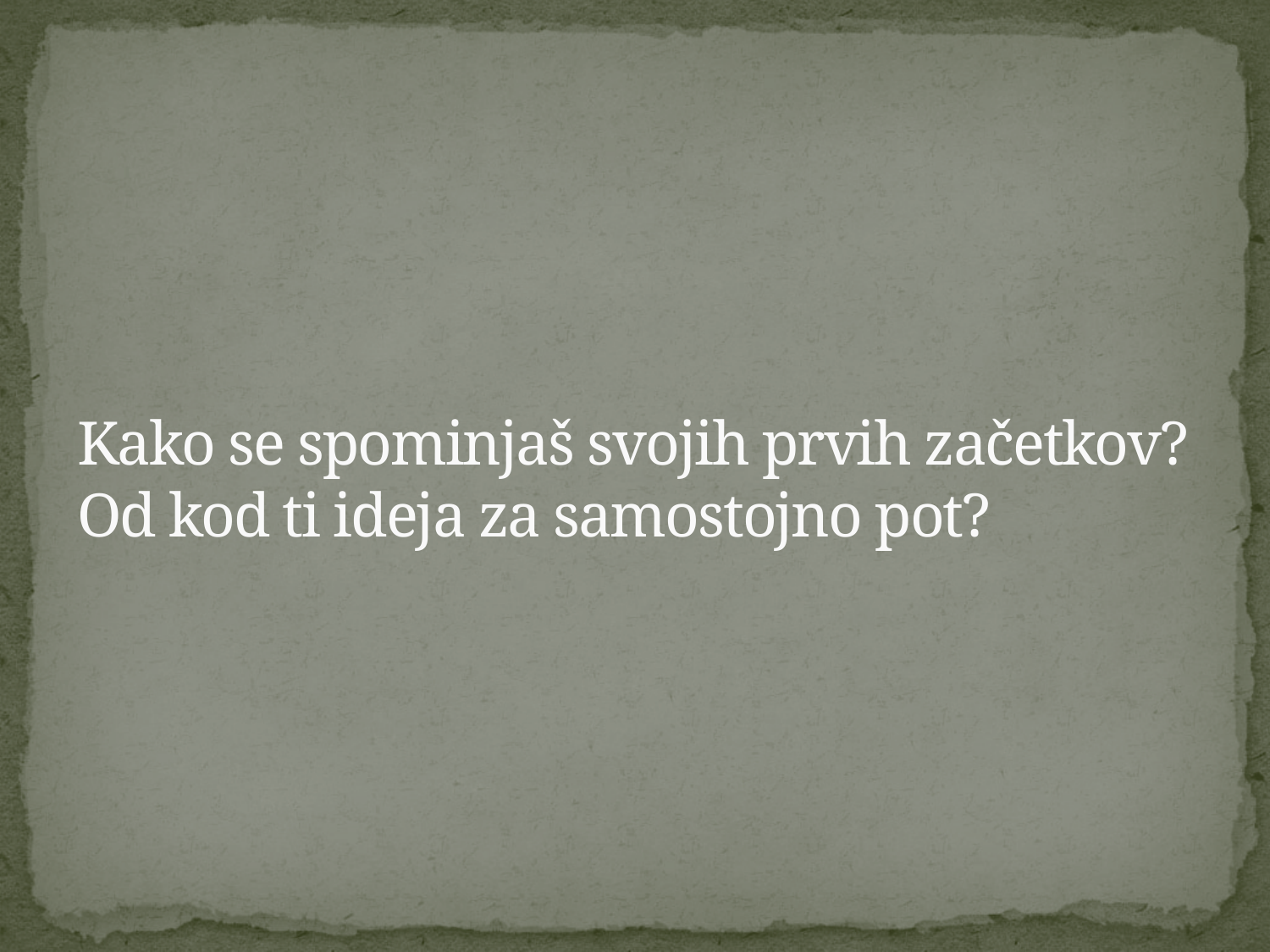

# Kako se spominjaš svojih prvih začetkov? Od kod ti ideja za samostojno pot?